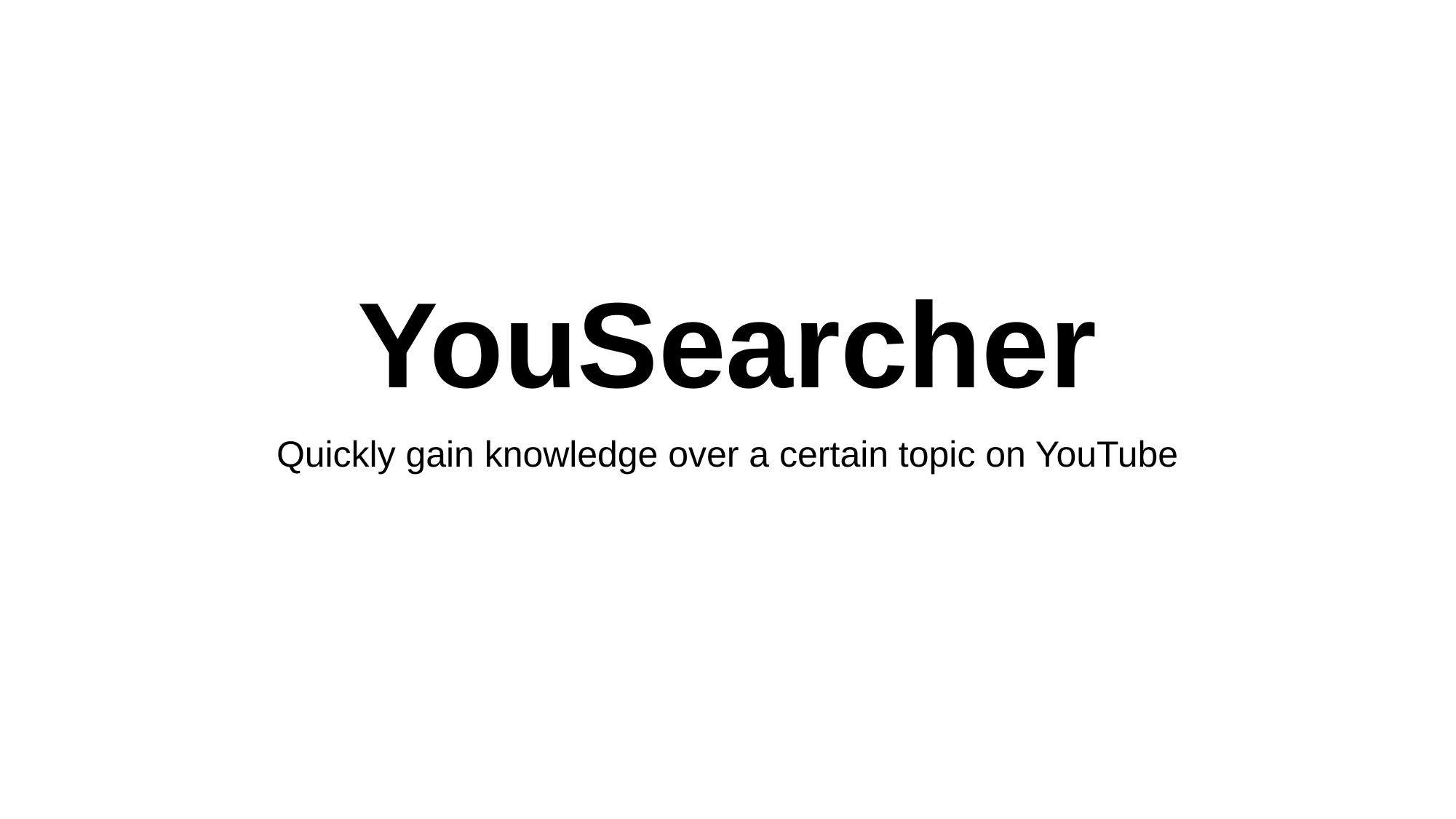

# YouSearcher
Quickly gain knowledge over a certain topic on YouTube